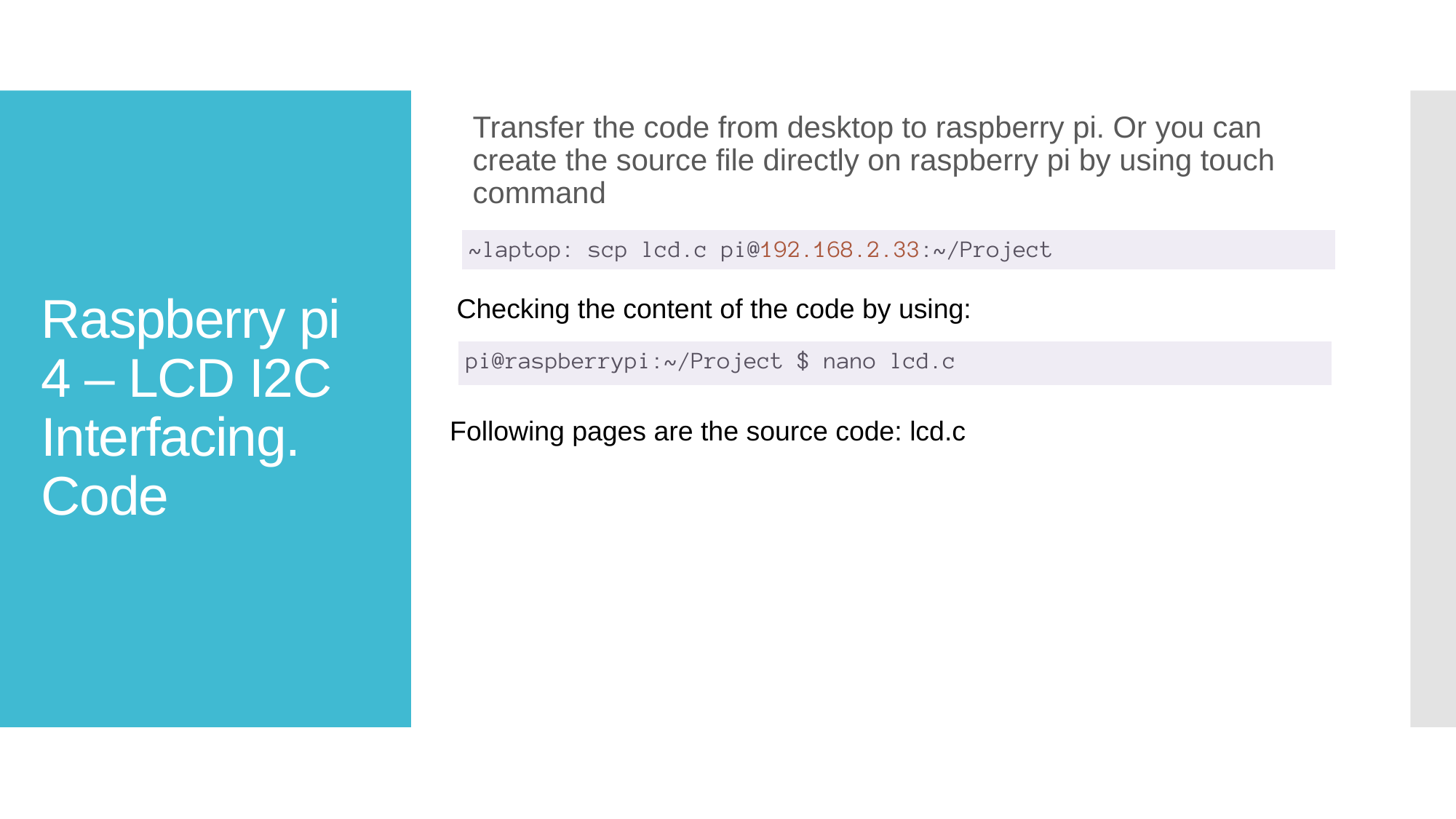

Transfer the code from desktop to raspberry pi. Or you can create the source file directly on raspberry pi by using touch command

# Raspberry pi 4 – LCD I2C Interfacing. Code
| ~laptop: scp lcd.c pi@192.168.2.33:~/Project |
| --- |
Checking the content of the code by using:
| pi@raspberrypi:~/Project $ nano lcd.c |
| --- |
Following pages are the source code: lcd.c